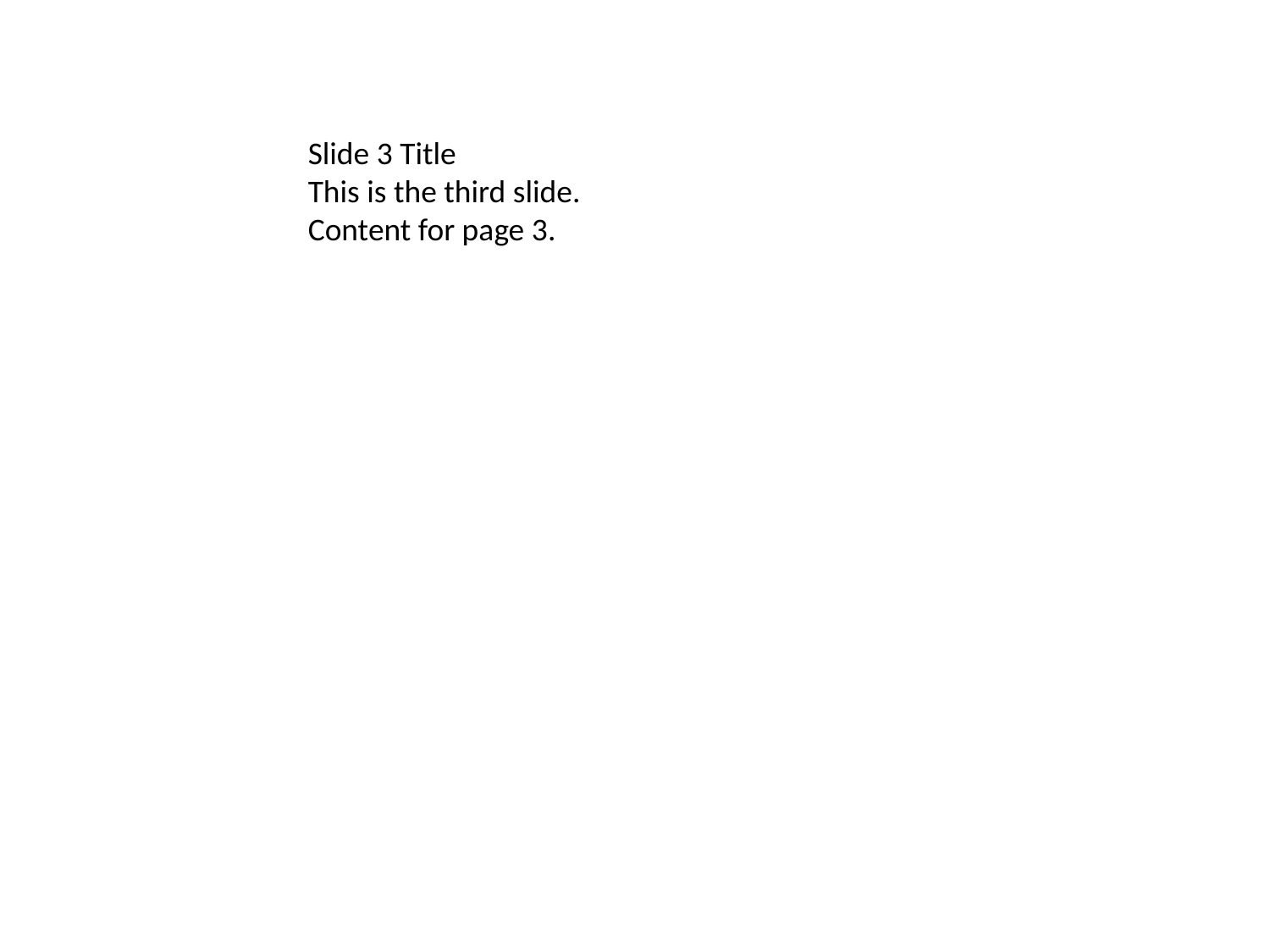

#
Slide 3 Title
This is the third slide.
Content for page 3.